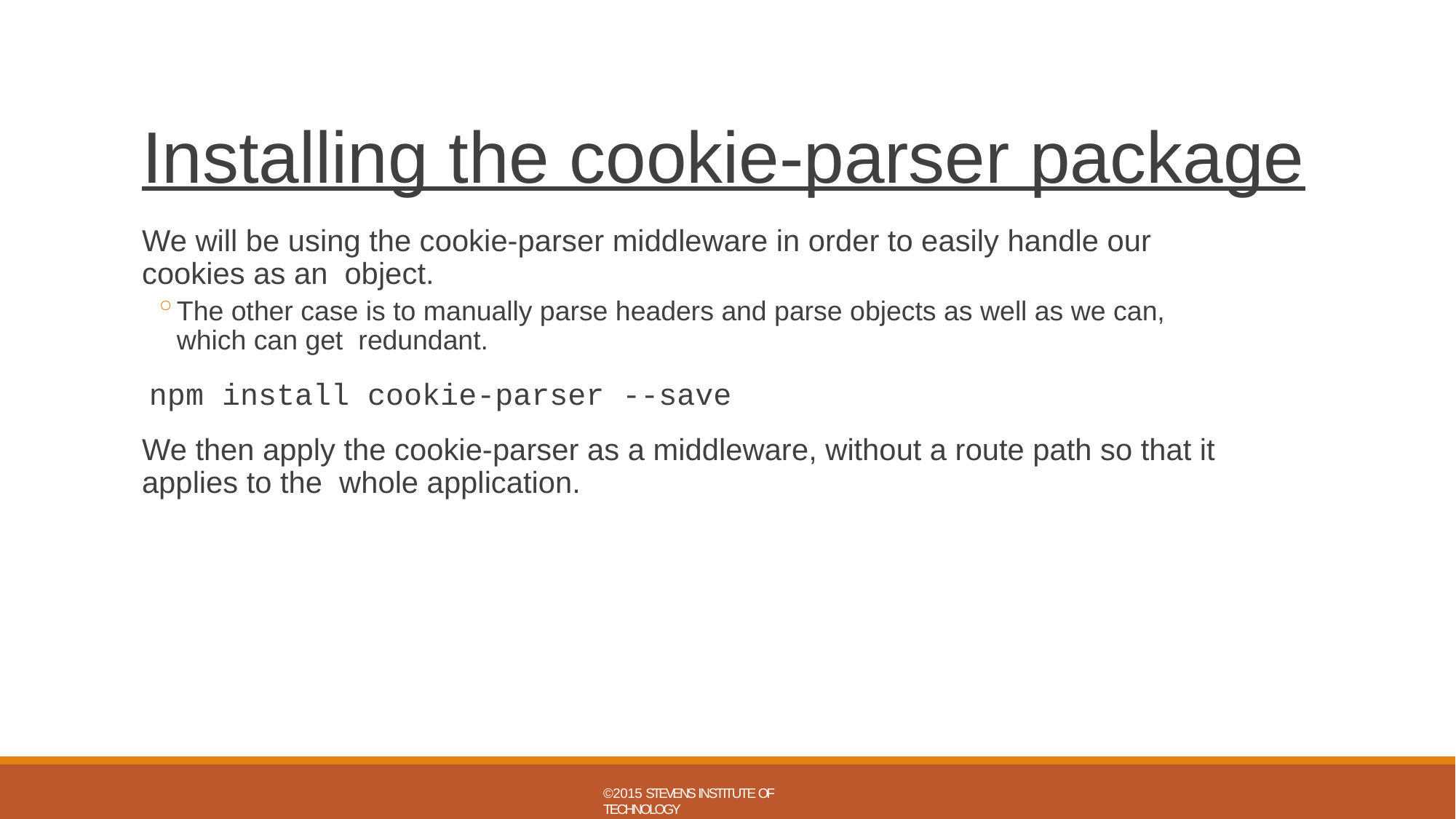

# Installing the cookie-parser package
We will be using the cookie-parser middleware in order to easily handle our cookies as an  object.
The other case is to manually parse headers and parse objects as well as we can, which can get  redundant.
npm install cookie-parser --save
We then apply the cookie-parser as a middleware, without a route path so that it applies to the  whole application.
©2015 STEVENS INSTITUTE OF TECHNOLOGY